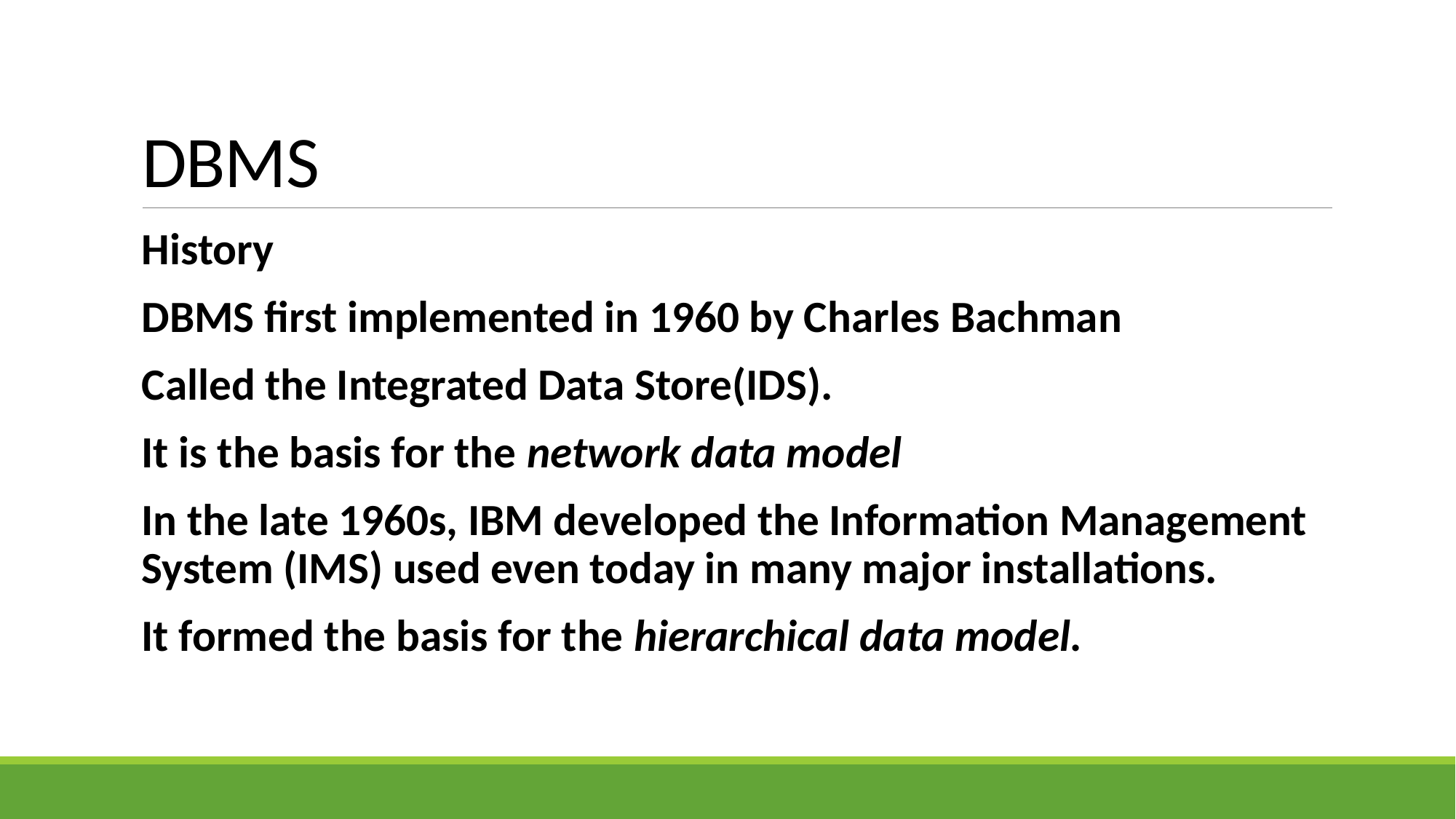

# DBMS
History
DBMS first implemented in 1960 by Charles Bachman
Called the Integrated Data Store(IDS).
It is the basis for the network data model
In the late 1960s, IBM developed the Information Management System (IMS) used even today in many major installations.
It formed the basis for the hierarchical data model.